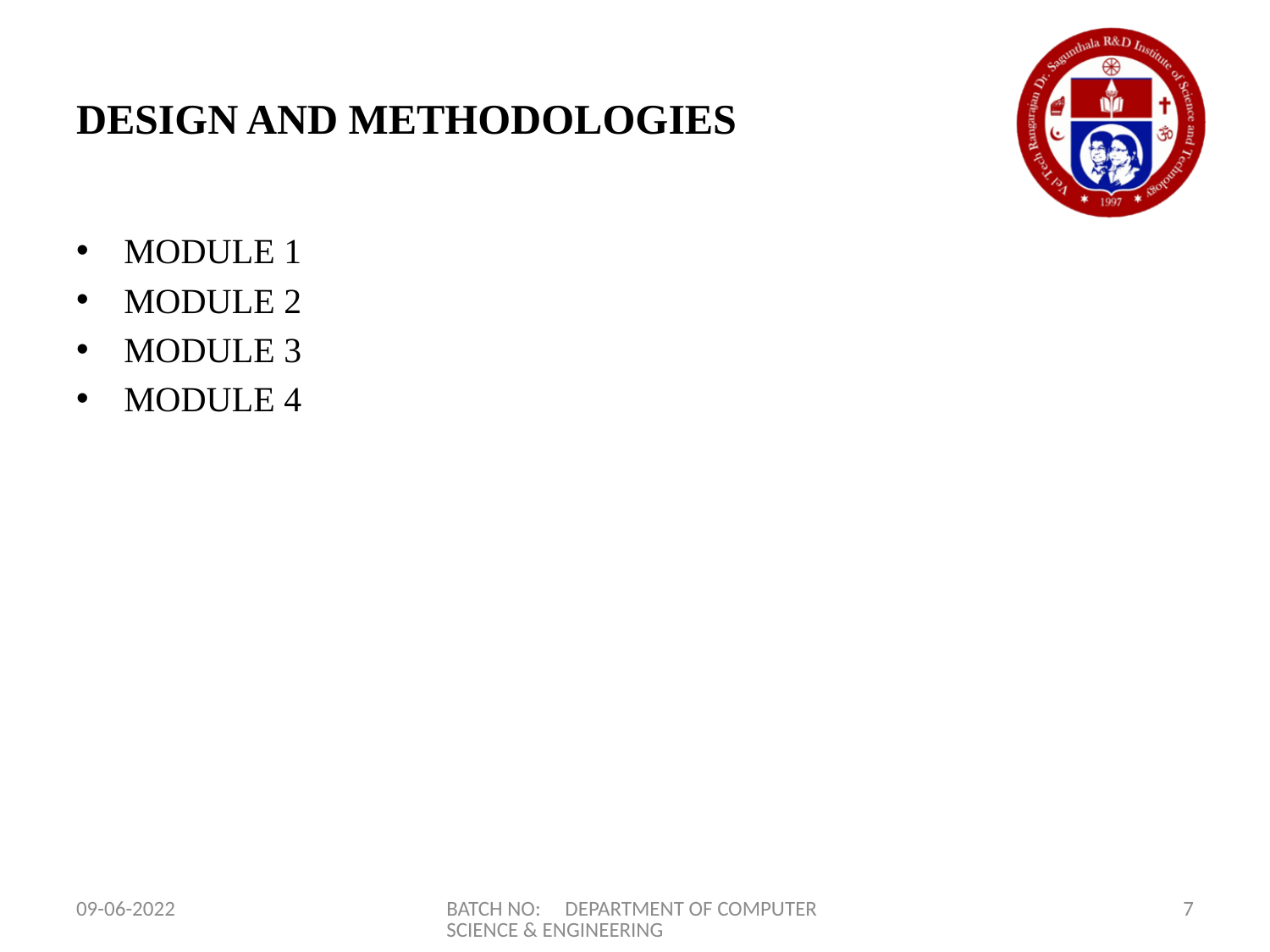

# DESIGN AND METHODOLOGIES
MODULE 1
MODULE 2
MODULE 3
MODULE 4
09-06-2022
BATCH NO:     DEPARTMENT OF COMPUTER SCIENCE & ENGINEERING
7